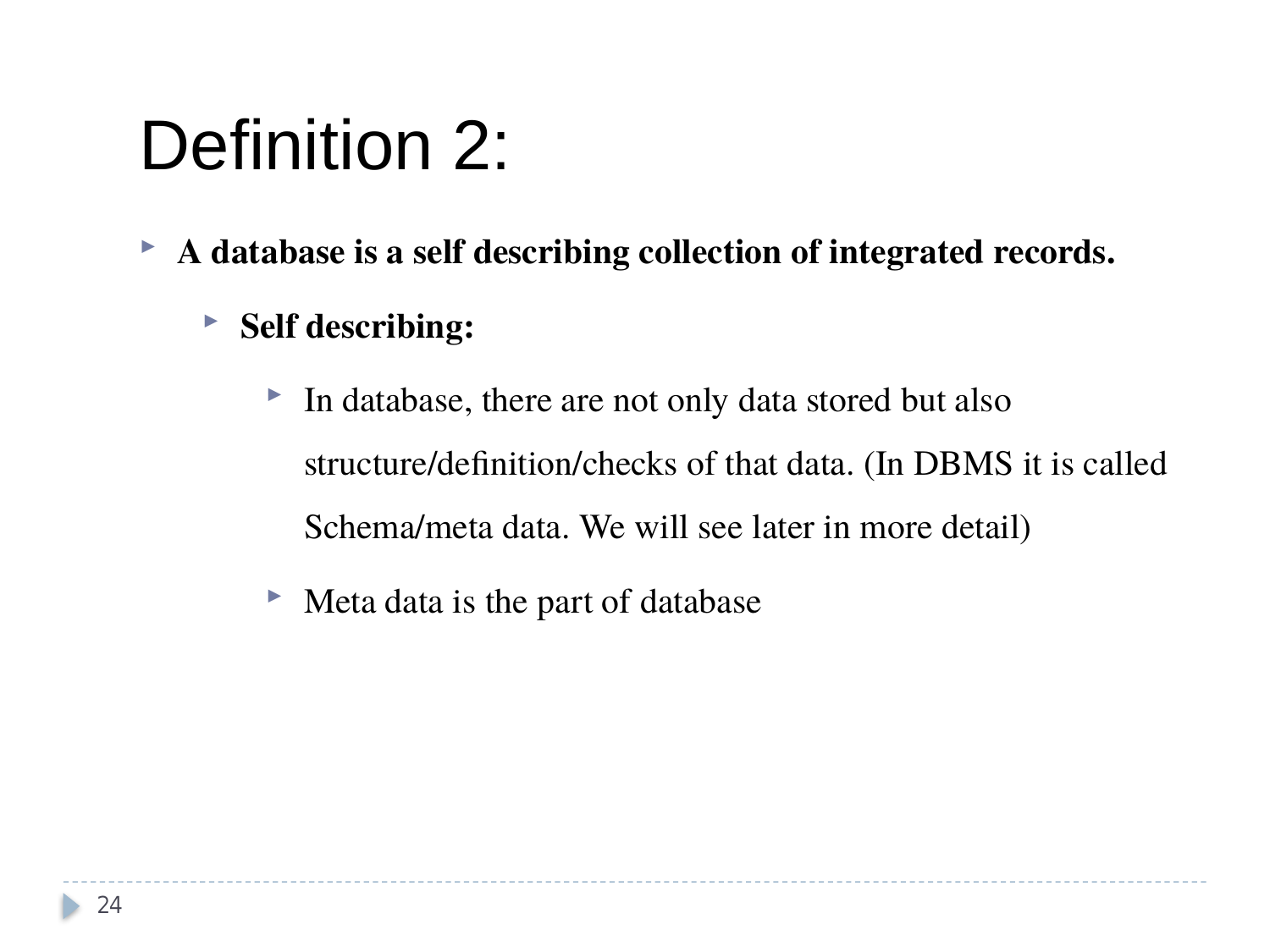

Definition 2:
A database is a self describing collection of integrated records.
Self describing:
In database, there are not only data stored but also structure/definition/checks of that data. (In DBMS it is called Schema/meta data. We will see later in more detail)
Meta data is the part of database
24